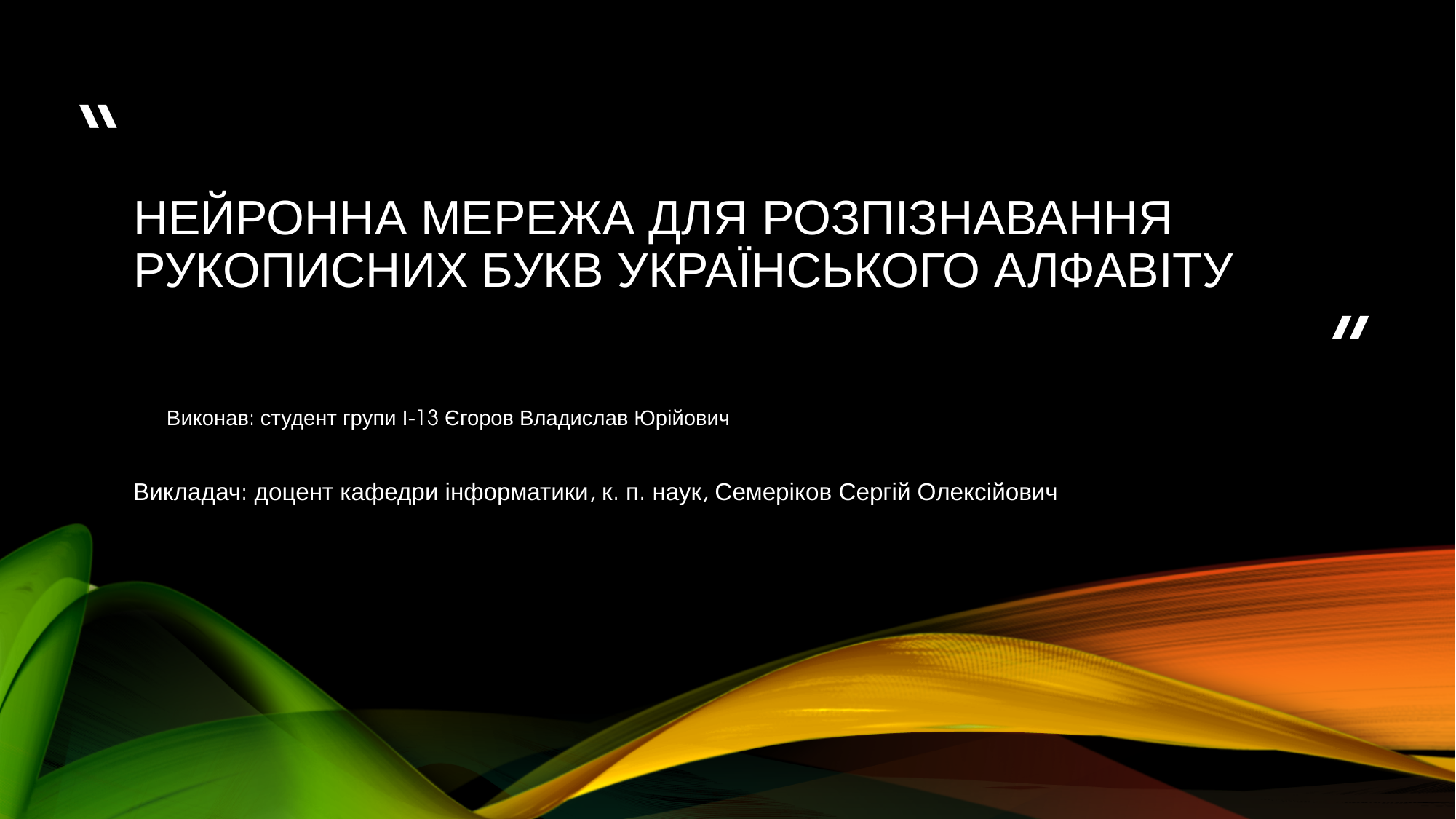

# Нейронна мережа для розпізнавання рукописних букв українського алфавіту
Виконав: студент групи І-13 Єгоров Владислав Юрійович
Викладач: доцент кафедри інформатики, к. п. наук, Семеріков Сергій Олексійович